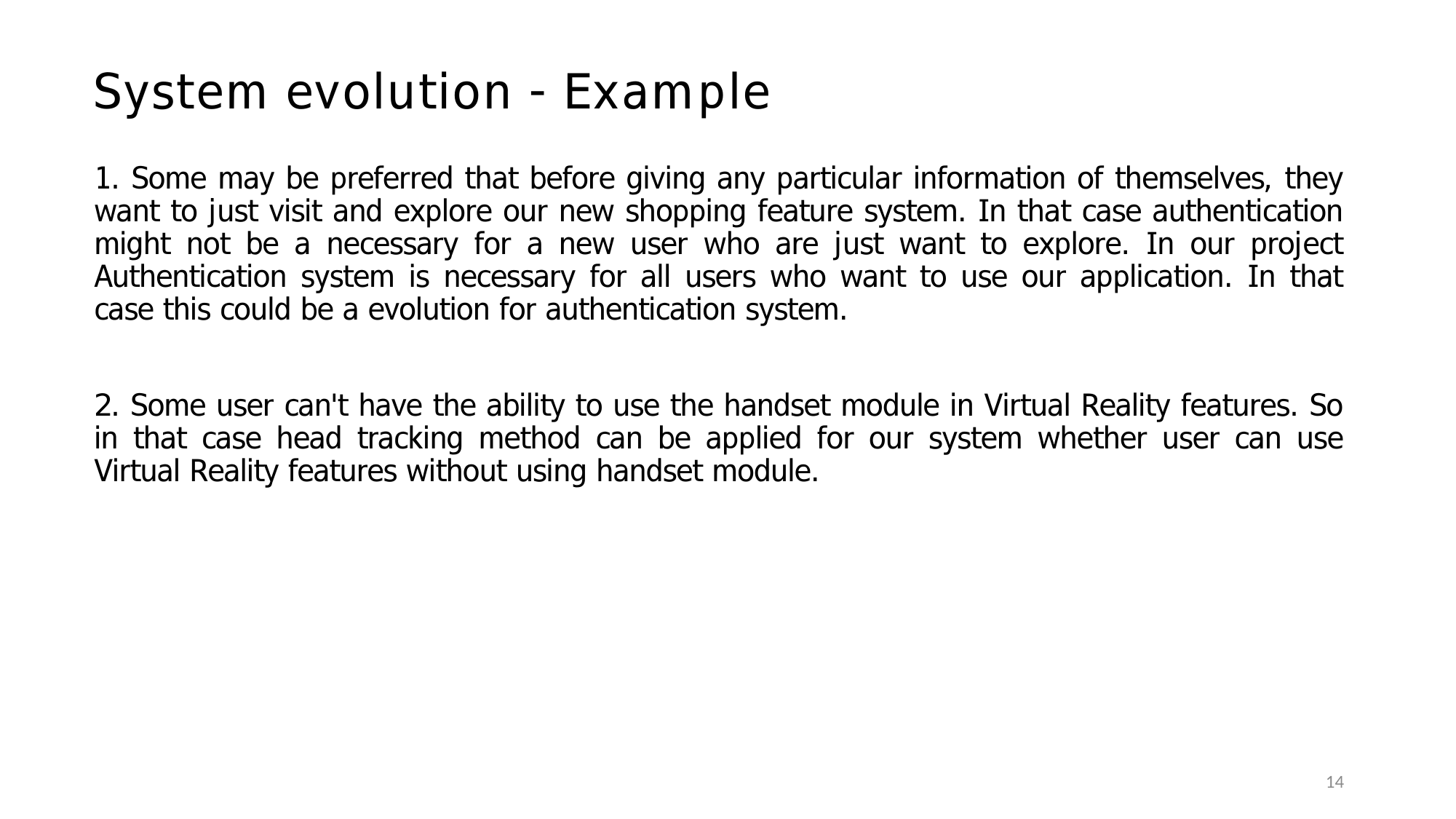

System evolution - Example
1. Some may be preferred that before giving any particular information of themselves, they want to just visit and explore our new shopping feature system. In that case authentication might not be a necessary for a new user who are just want to explore. In our project Authentication system is necessary for all users who want to use our application. In that case this could be a evolution for authentication system.

2. Some user can't have the ability to use the handset module in Virtual Reality features. So in that case head tracking method can be applied for our system whether user can use Virtual Reality features without using handset module.
14